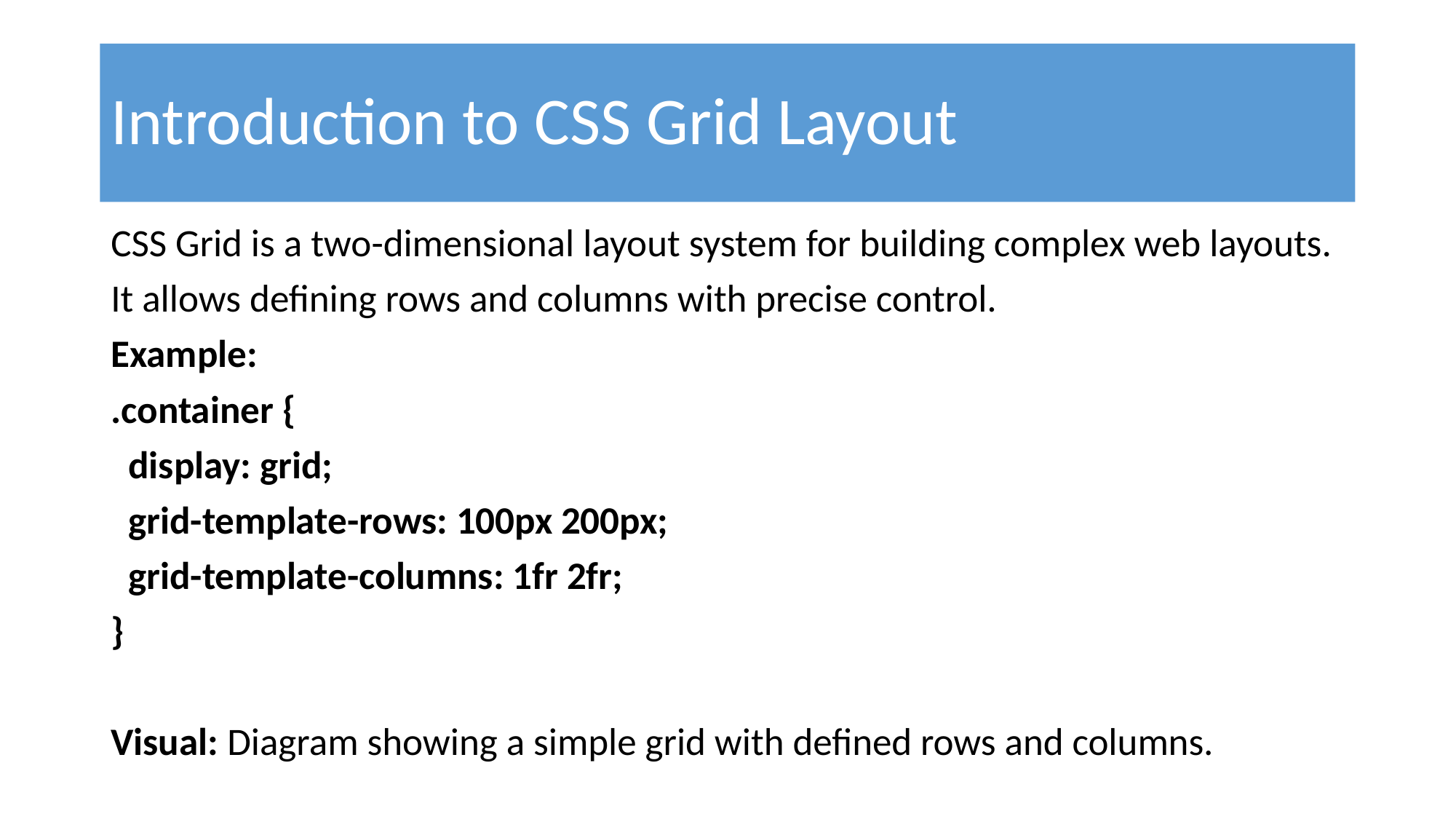

# Introduction to CSS Grid Layout
CSS Grid is a two-dimensional layout system for building complex web layouts.
It allows defining rows and columns with precise control.
Example:
.container {
  display: grid;
  grid-template-rows: 100px 200px;
  grid-template-columns: 1fr 2fr;
}

Visual: Diagram showing a simple grid with defined rows and columns.